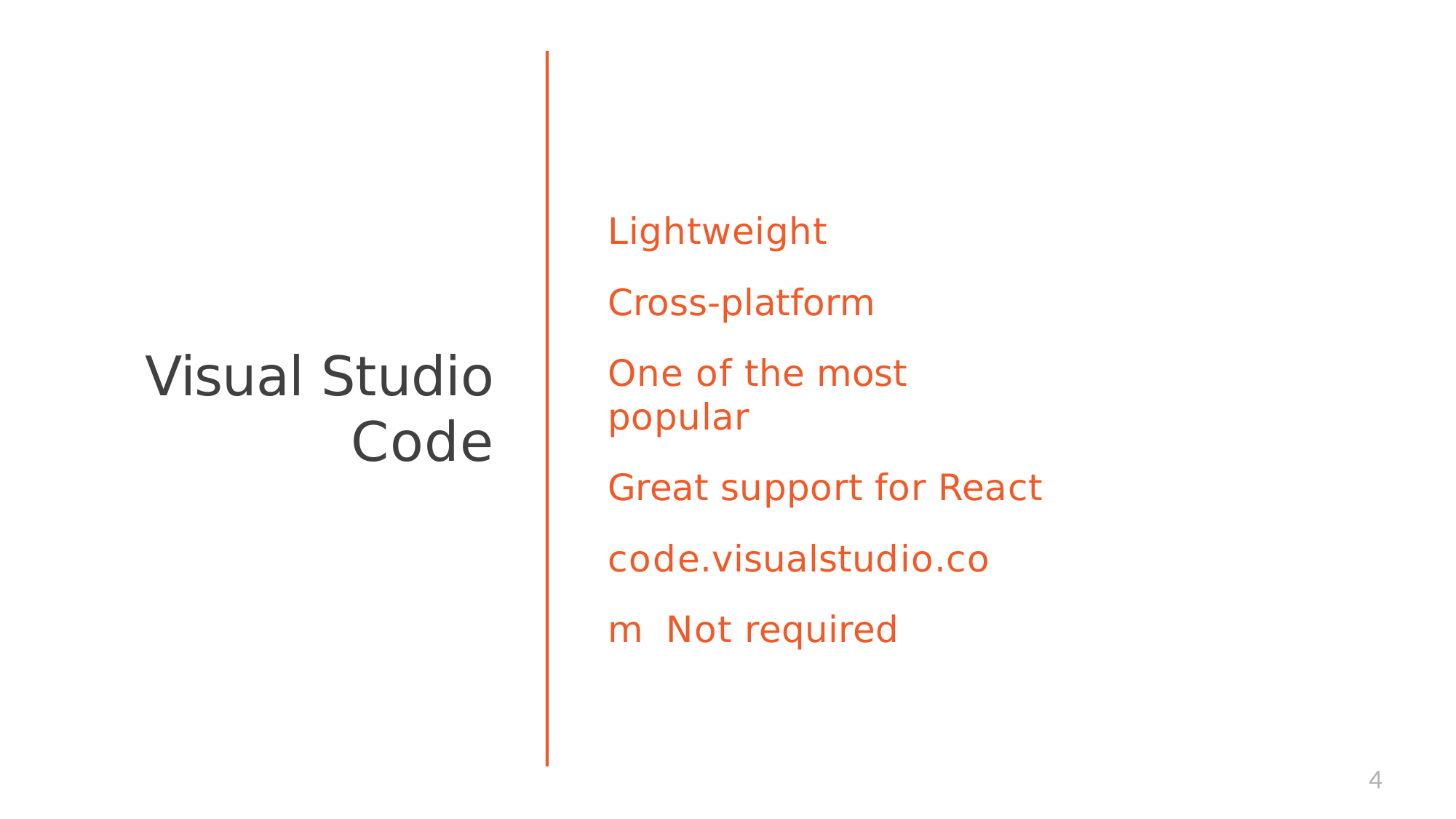

# Lightweight
Cross-platform
Visual Studio
Code
One of the most popular
Great support for React
code.visualstudio.com  Not required
4